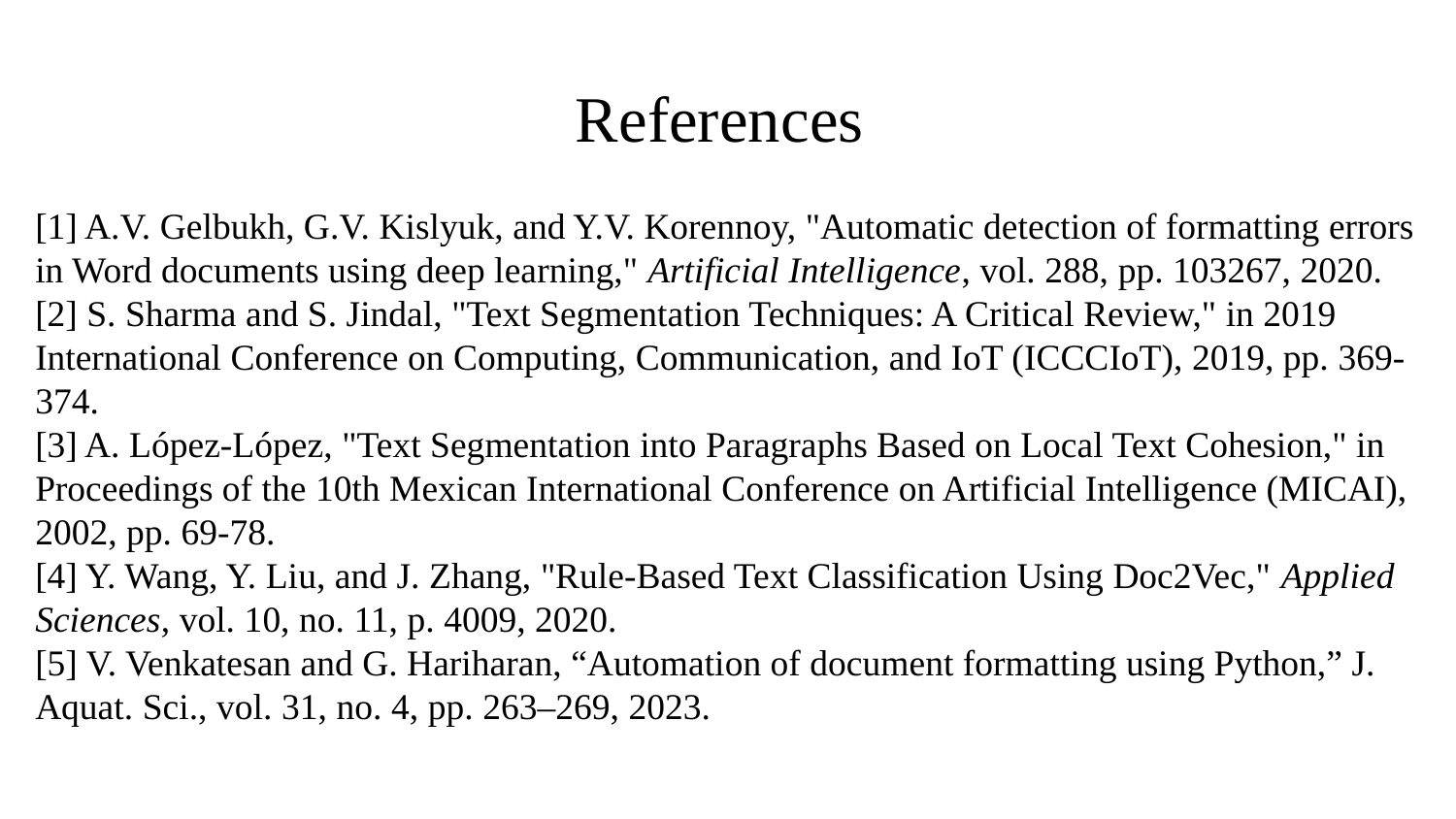

References

[1] A.V. Gelbukh, G.V. Kislyuk, and Y.V. Korennoy, "Automatic detection of formatting errors in Word documents using deep learning," Artificial Intelligence, vol. 288, pp. 103267, 2020.
[2] S. Sharma and S. Jindal, "Text Segmentation Techniques: A Critical Review," in 2019 International Conference on Computing, Communication, and IoT (ICCCIoT), 2019, pp. 369-374.
[3] A. López-López, "Text Segmentation into Paragraphs Based on Local Text Cohesion," in Proceedings of the 10th Mexican International Conference on Artificial Intelligence (MICAI), 2002, pp. 69-78.
[4] Y. Wang, Y. Liu, and J. Zhang, "Rule-Based Text Classification Using Doc2Vec," Applied Sciences, vol. 10, no. 11, p. 4009, 2020.
[5] V. Venkatesan and G. Hariharan, “Automation of document formatting using Python,” J. Aquat. Sci., vol. 31, no. 4, pp. 263–269, 2023.